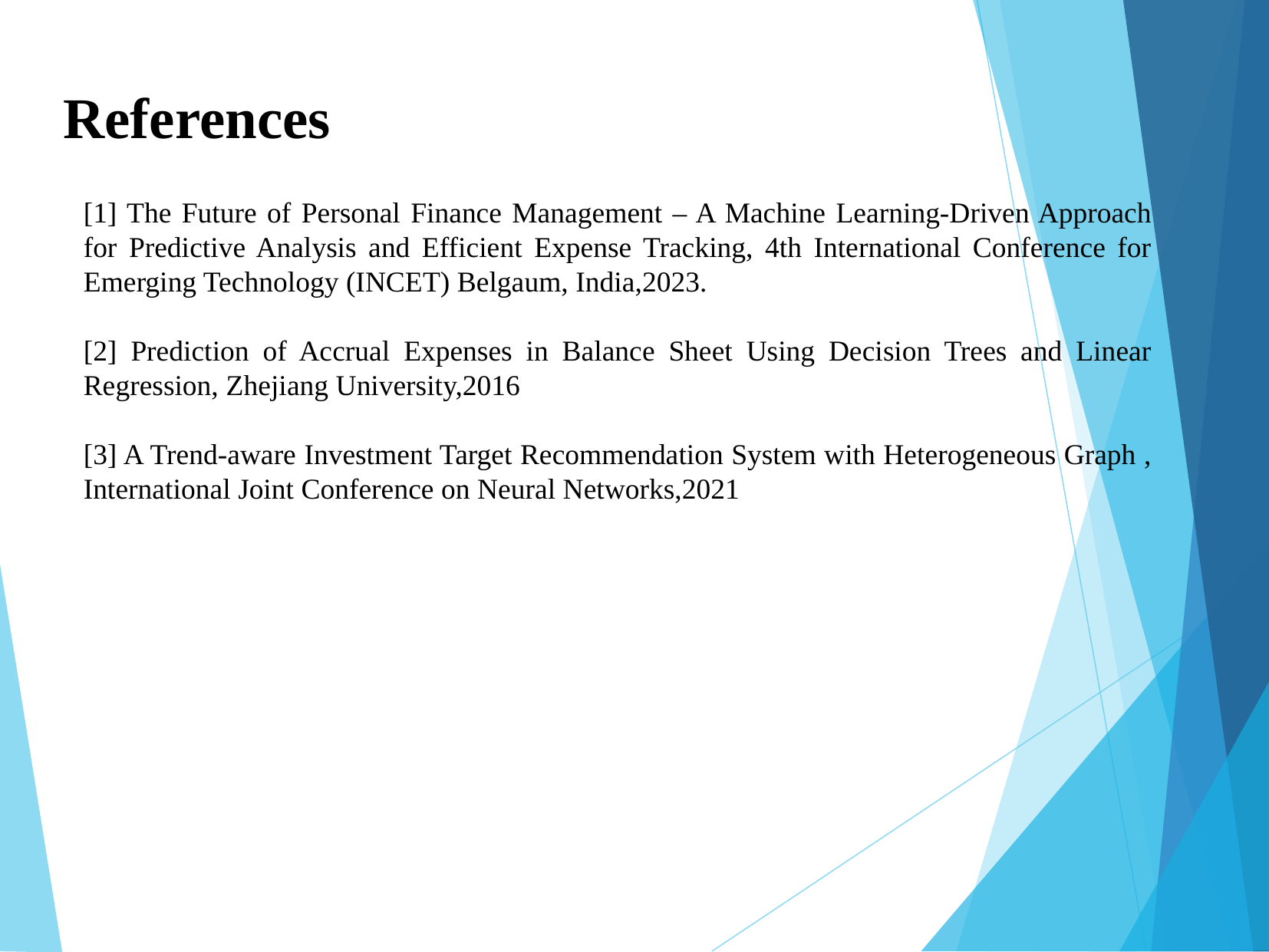

References
[1] The Future of Personal Finance Management – A Machine Learning-Driven Approach for Predictive Analysis and Efficient Expense Tracking, 4th International Conference for Emerging Technology (INCET) Belgaum, India,2023.

[2] Prediction of Accrual Expenses in Balance Sheet Using Decision Trees and Linear Regression, Zhejiang University,2016

[3] A Trend-aware Investment Target Recommendation System with Heterogeneous Graph , International Joint Conference on Neural Networks,2021